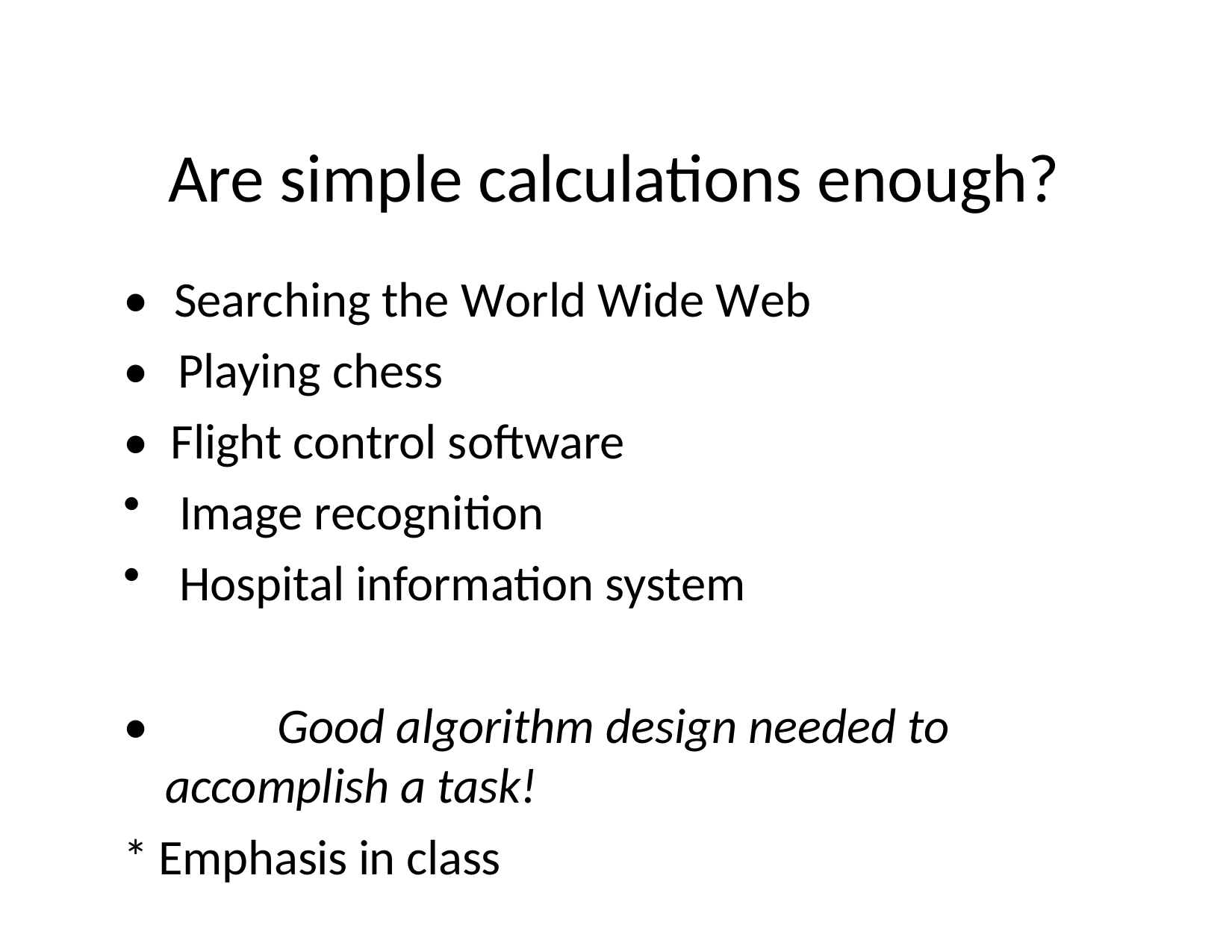

# Are simple calculations enough?
•  Searching the World Wide Web
•  Playing chess
•  Flight control software
Image recognition
Hospital information system

•  	Good algorithm design needed to accomplish a task!
* Emphasis in class